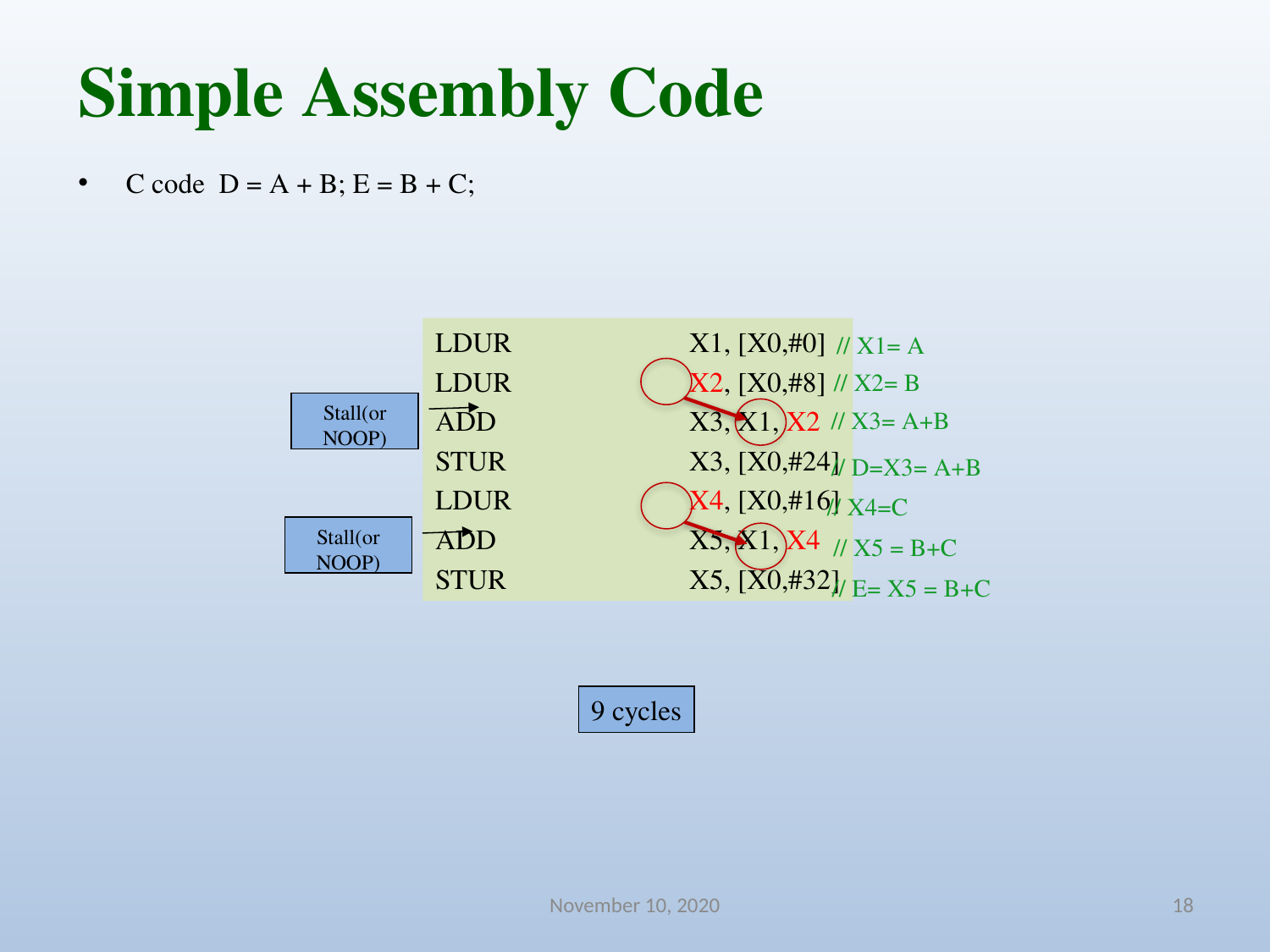

Simple Assembly Code
C code  D = A + B; E = B + C;
LDUR		X1, [X0,#0]
LDUR		X2, [X0,#8]
ADD		X3, X1, X2
STUR		X3, [X0,#24]
LDUR		X4, [X0,#16]
ADD		X5, X1, X4
STUR		X5, [X0,#32]
// X1= A

// X2= B
// X3= A+B
// D=X3= A+B

// X4=C
// X5 = B+C
// E= X5 = B+C
9 cycles
Stall(or NOOP)
Stall(or NOOP)
November 10, 2020
18